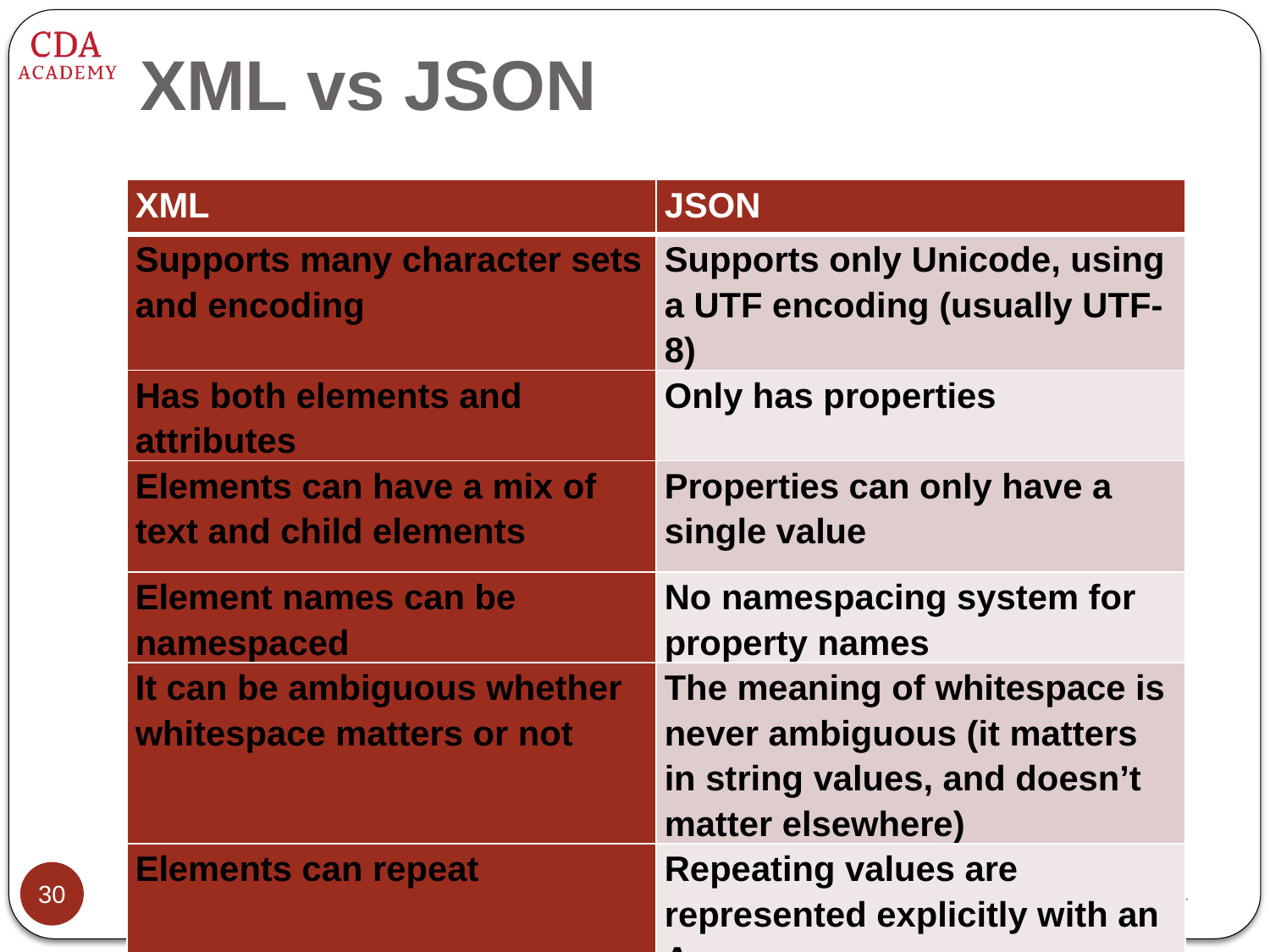

# XML vs JSON
| XML | JSON |
| --- | --- |
| Supports many character sets and encoding | Supports only Unicode, using a UTF encoding (usually UTF-8) |
| Has both elements and attributes | Only has properties |
| Elements can have a mix of text and child elements | Properties can only have a single value |
| Element names can be namespaced | No namespacing system for property names |
| It can be ambiguous whether whitespace matters or not | The meaning of whitespace is never ambiguous (it matters in string values, and doesn’t matter elsewhere) |
| Elements can repeat | Repeating values are represented explicitly with an Array |
30
www.cdaacademy.com
© CDA Academy, 2014